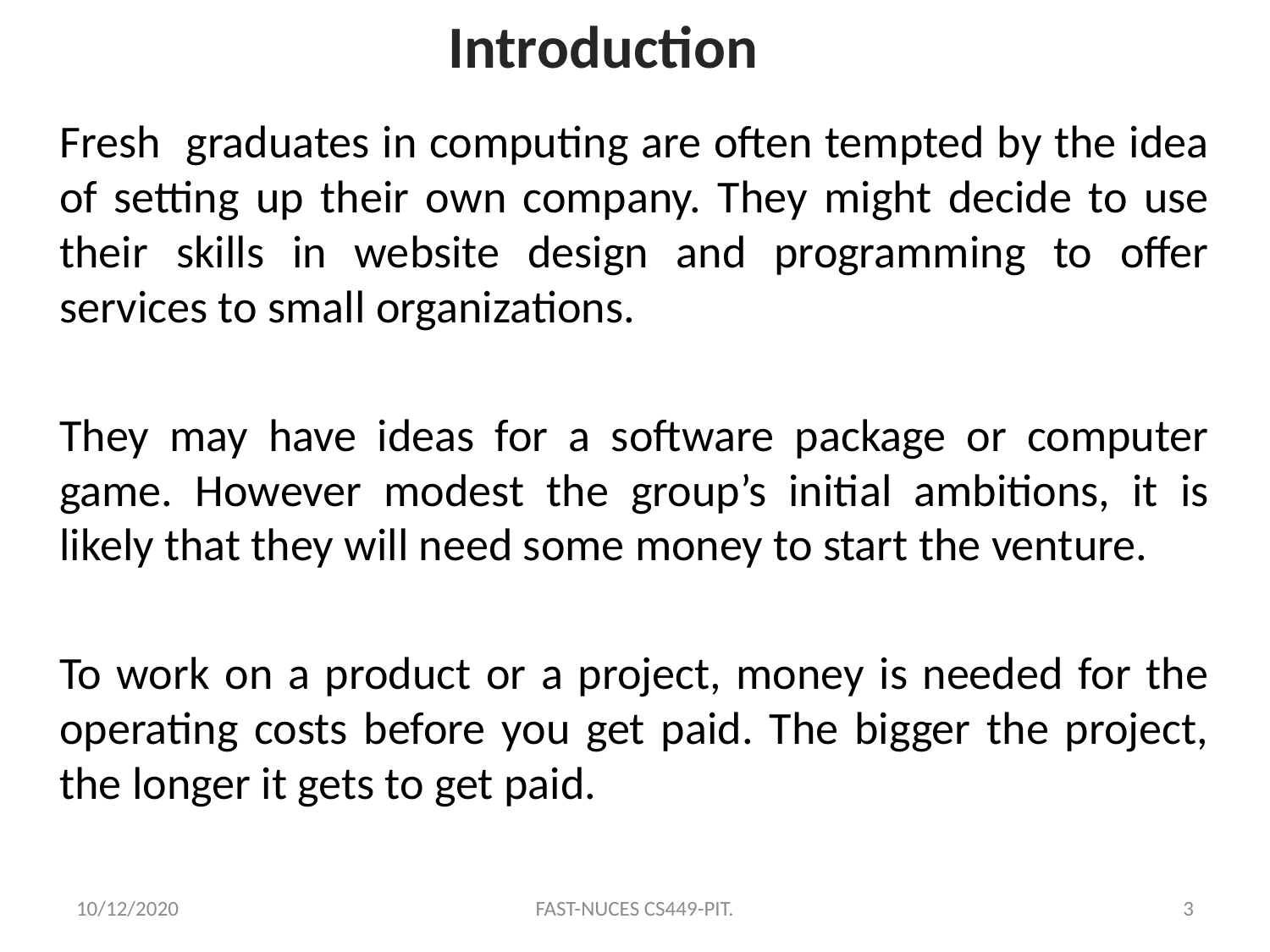

# Introduction
Fresh  graduates in computing are often tempted by the idea of setting up their own company. They might decide to use their skills in website design and programming to offer services to small organizations.

They may have ideas for a software package or computer game. However modest the group’s initial ambitions, it is likely that they will need some money to start the venture.

To work on a product or a project, money is needed for the operating costs before you get paid. The bigger the project, the longer it gets to get paid.
10/12/2020
FAST-NUCES CS449-PIT.
3